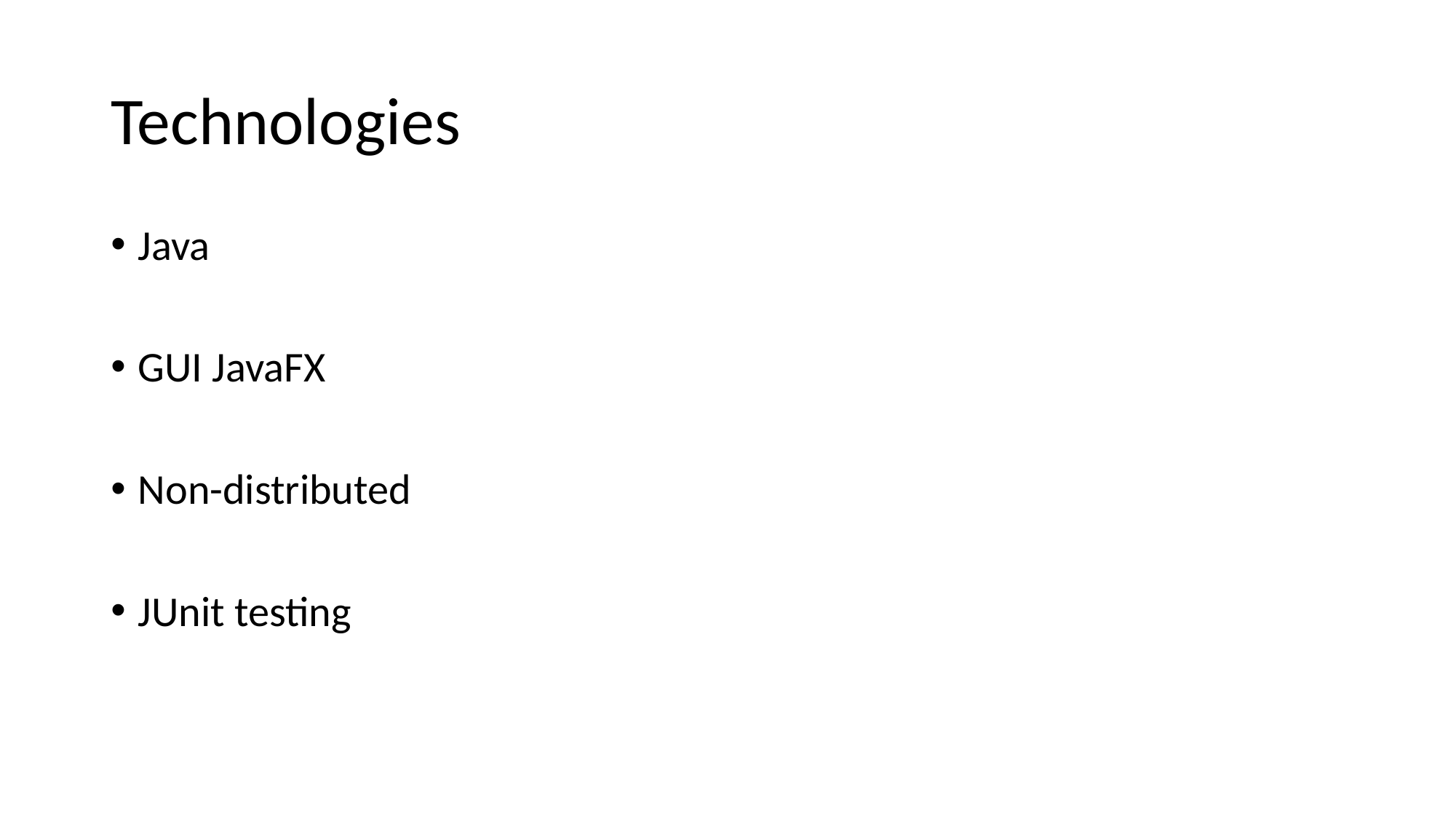

# Technologies
Java

GUI JavaFX

Non-distributed

JUnit testing